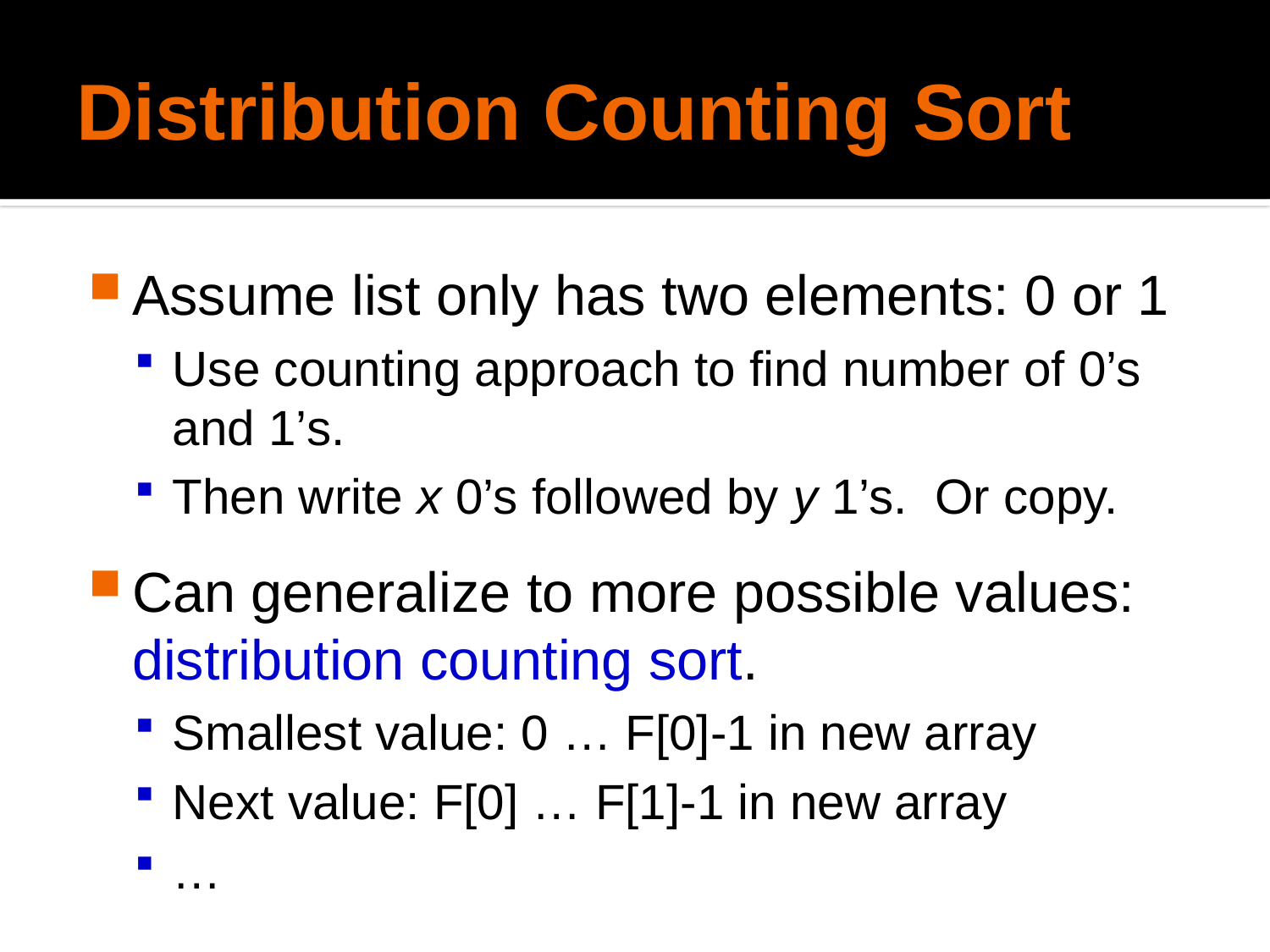

# Distribution Counting Sort
Assume list only has two elements: 0 or 1
Use counting approach to find number of 0’s and 1’s.
Then write x 0’s followed by y 1’s.  Or copy.
Can generalize to more possible values: distribution counting sort.
Smallest value: 0 … F[0]-1 in new array
Next value: F[0] … F[1]-1 in new array
…